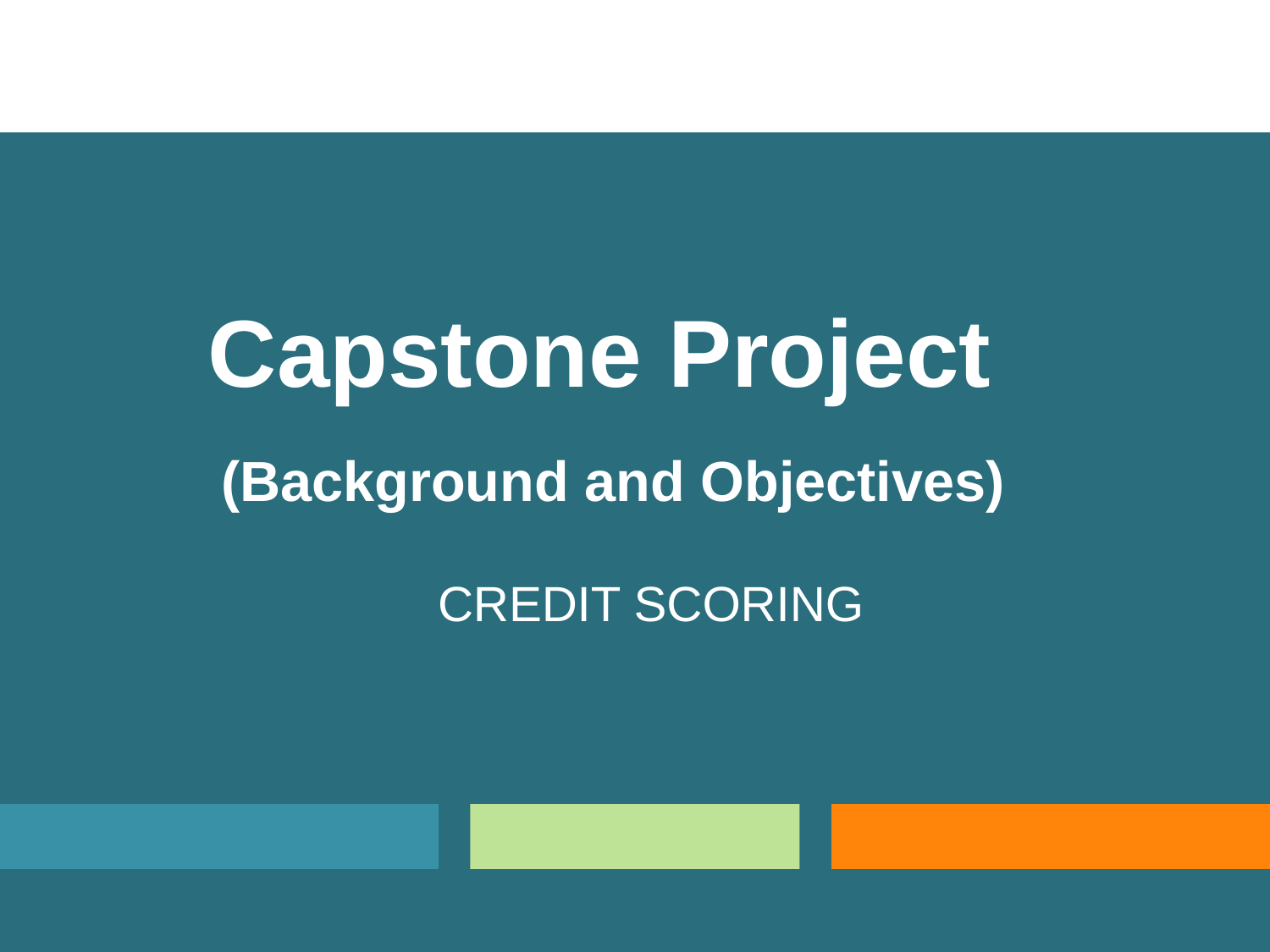

Capstone Project
(Background and Objectives)
CREDIT SCORING